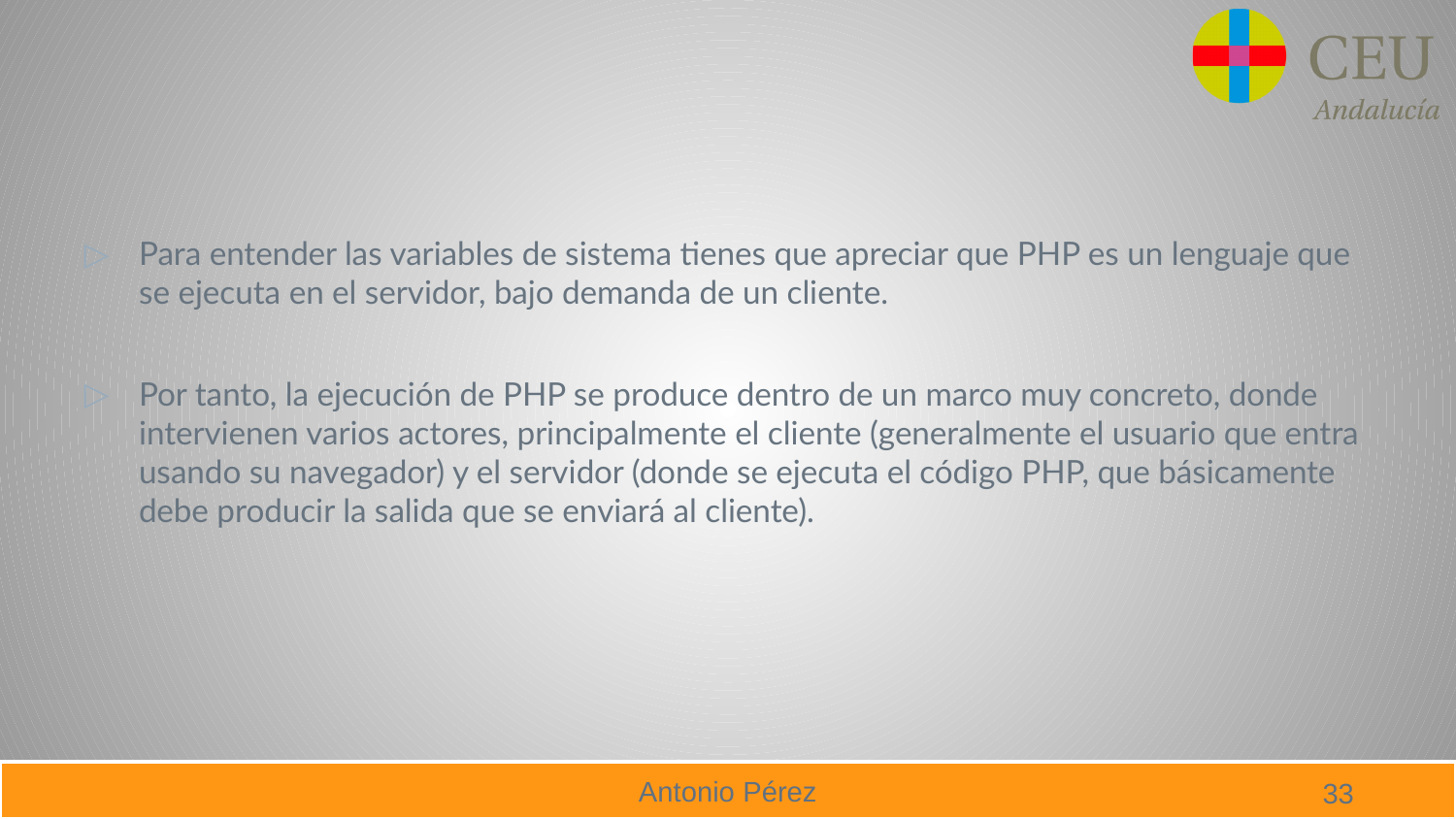

#
Para entender las variables de sistema tienes que apreciar que PHP es un lenguaje que se ejecuta en el servidor, bajo demanda de un cliente.

Por tanto, la ejecución de PHP se produce dentro de un marco muy concreto, donde intervienen varios actores, principalmente el cliente (generalmente el usuario que entra usando su navegador) y el servidor (donde se ejecuta el código PHP, que básicamente debe producir la salida que se enviará al cliente).
33